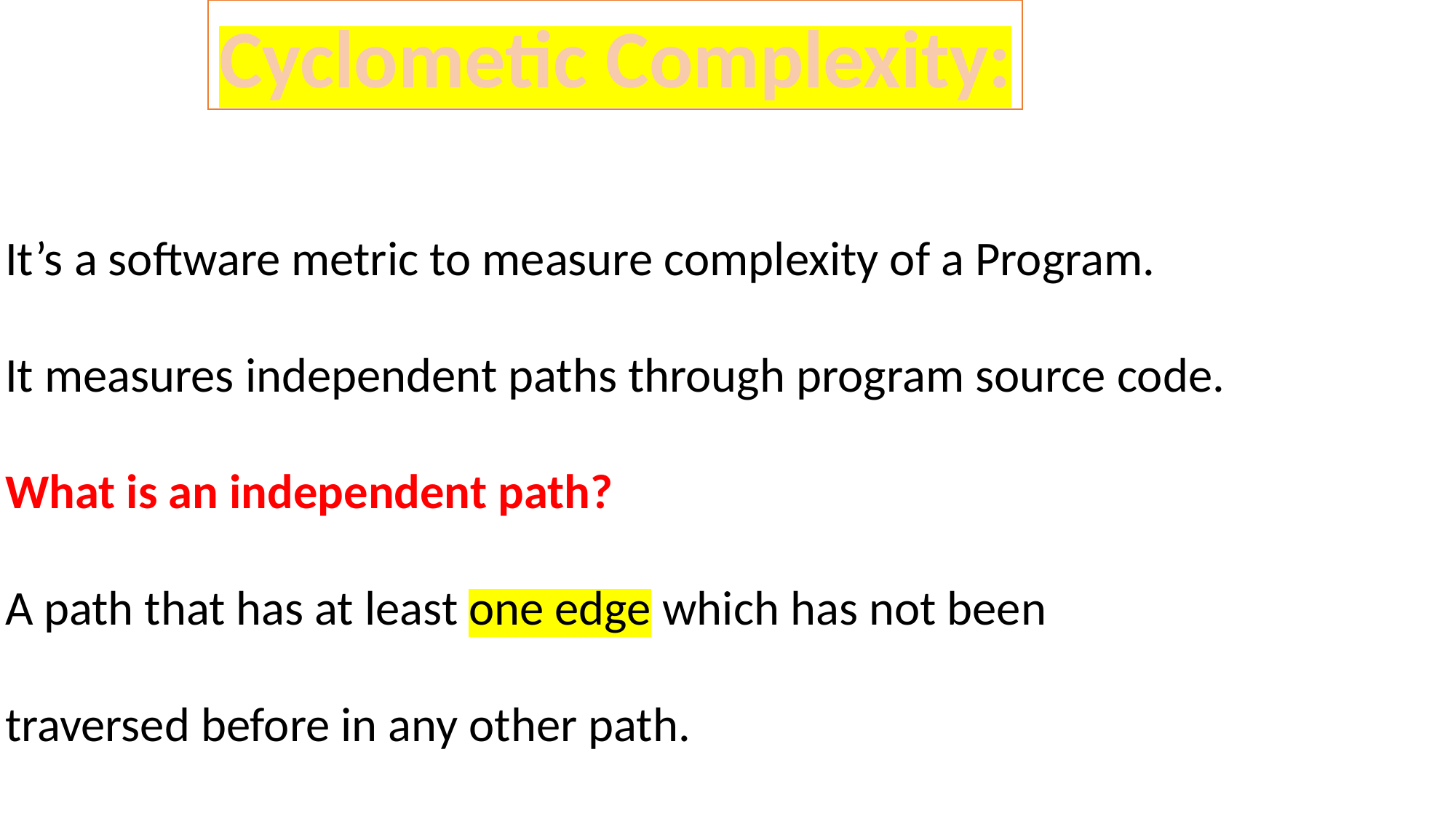

Cyclometic Complexity:

It’s a software metric to measure complexity of a Program.
It measures independent paths through program source code.
What is an independent path?
A path that has at least one edge which has not been
traversed before in any other path.